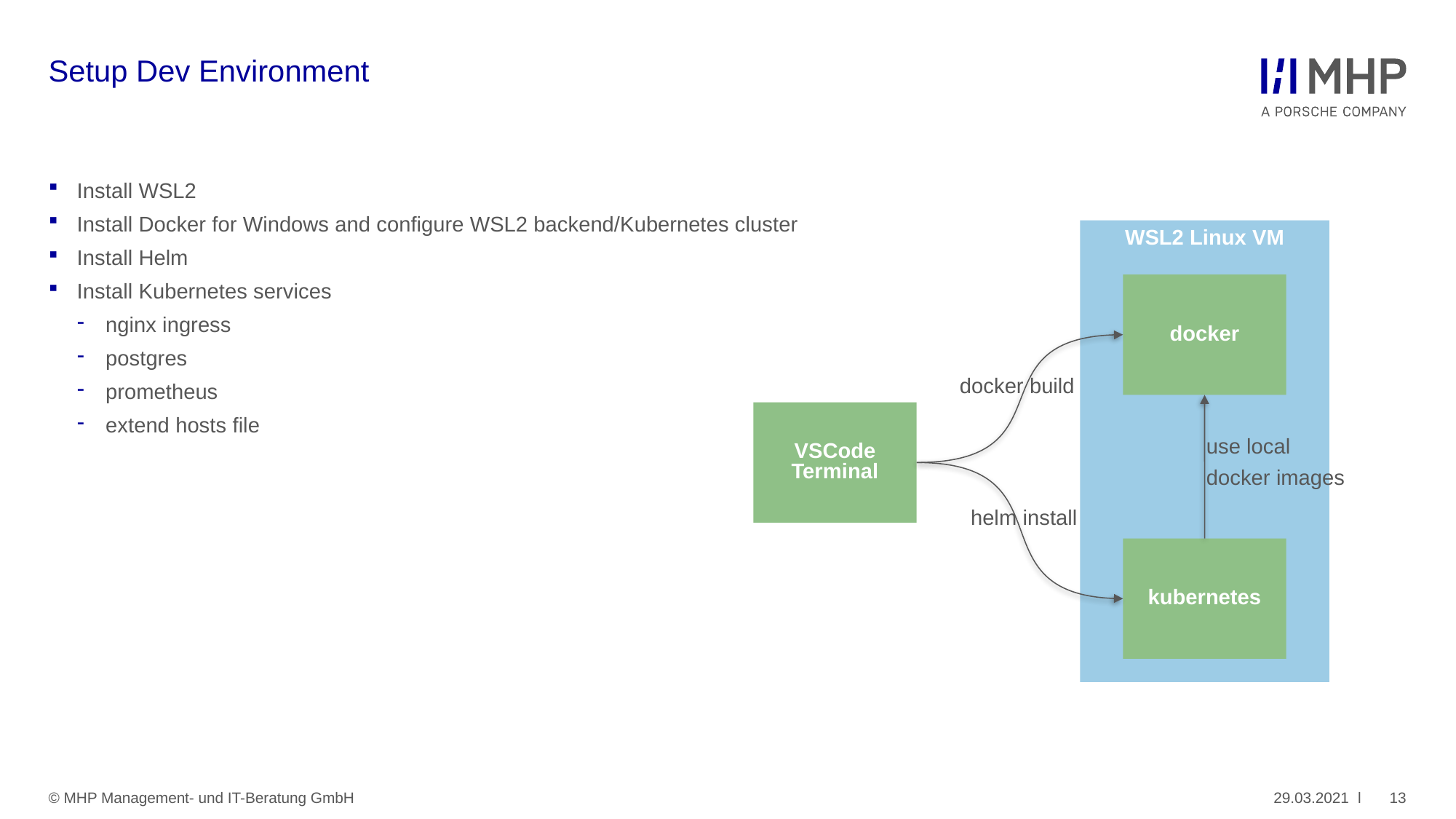

# Setup Dev Environment
Install WSL2
Install Docker for Windows and configure WSL2 backend/Kubernetes cluster
Install Helm
Install Kubernetes services
nginx ingress
postgres
prometheus
extend hosts file

WSL2 Linux VM
docker
docker build
VSCode
Terminal
use local
docker images
helm install
kubernetes
13
© MHP Management- und IT-Beratung GmbH
29.03.2021